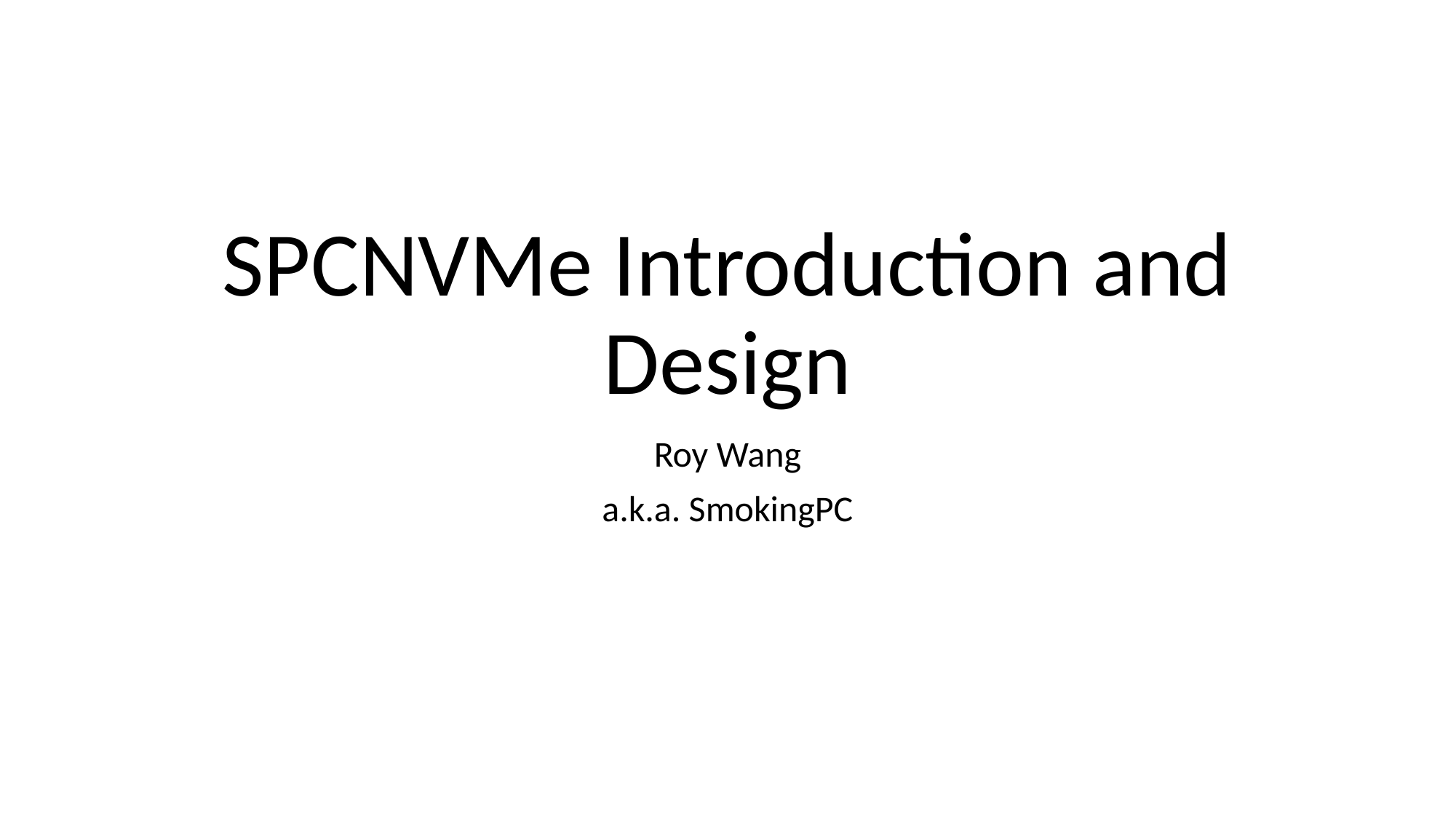

# SPCNVMe Introduction and Design
Roy Wang
a.k.a. SmokingPC